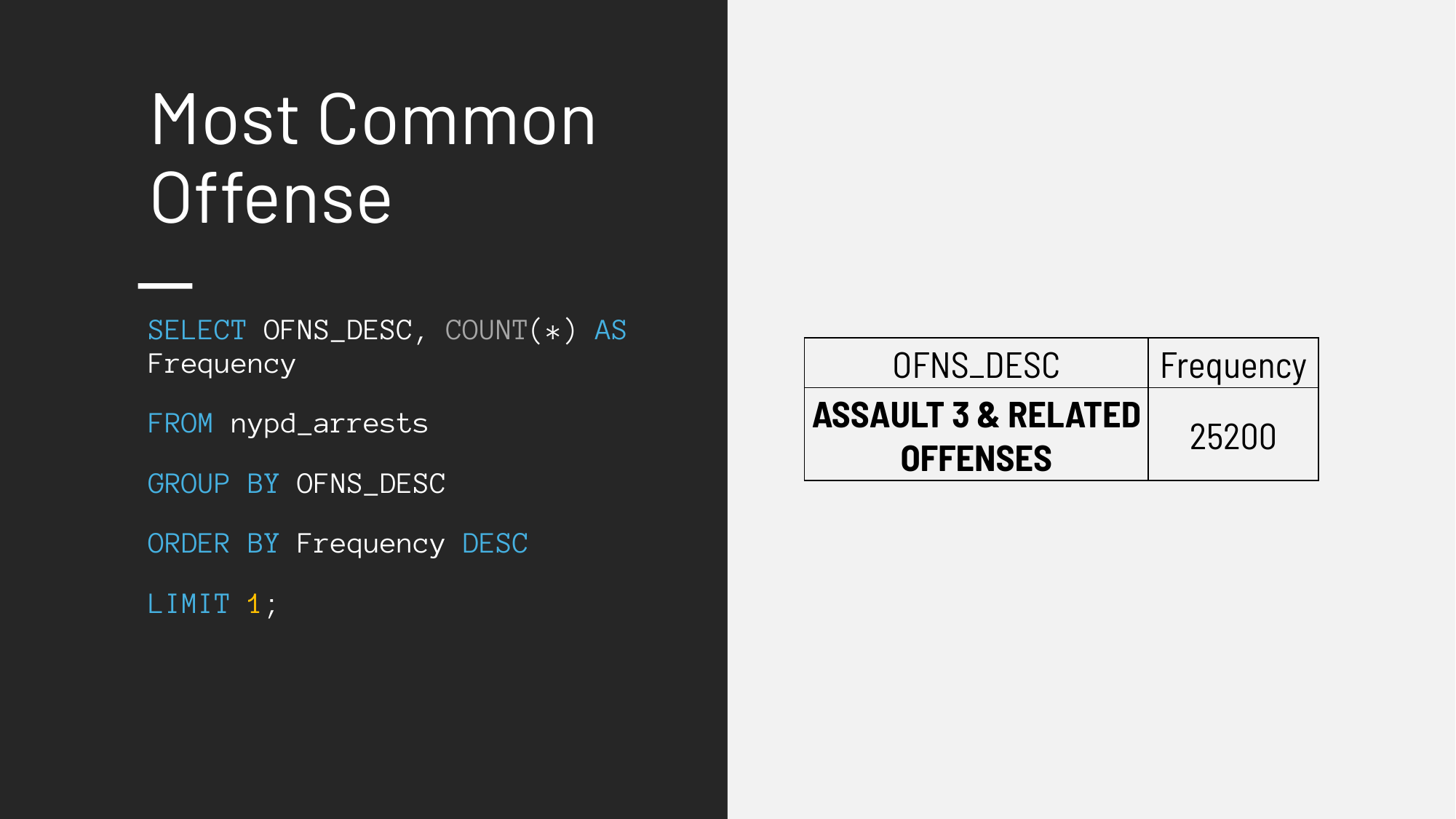

# Most Common Offense

SELECT OFNS_DESC, COUNT(*) AS Frequency
FROM nypd_arrests
GROUP BY OFNS_DESC
ORDER BY Frequency DESC
LIMIT 1;

| OFNS\_DESC | Frequency |
| --- | --- |
| ASSAULT 3 & RELATED OFFENSES | 25200 |